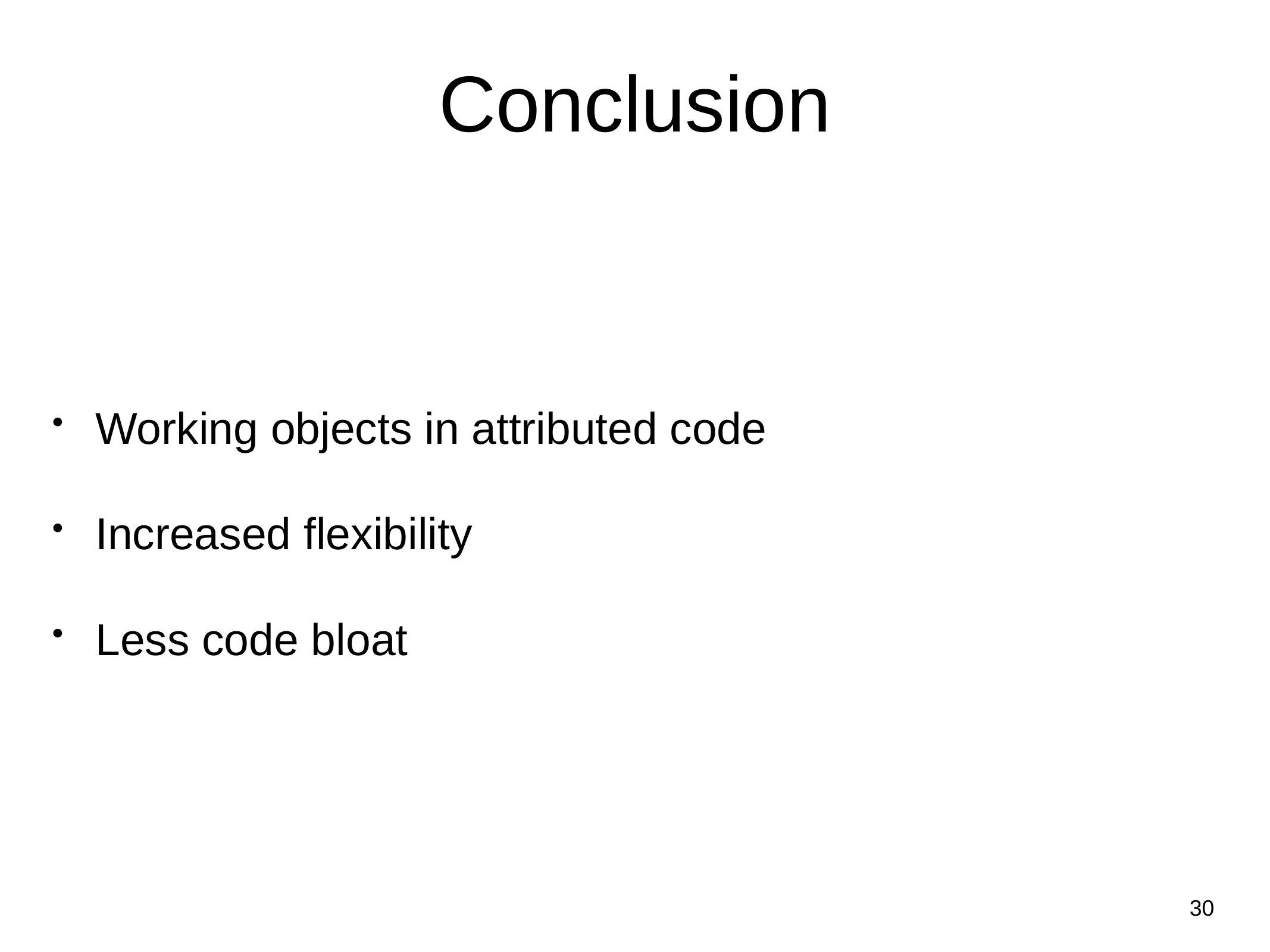

# Conclusion
Working objects in attributed code
Increased flexibility
Less code bloat
30